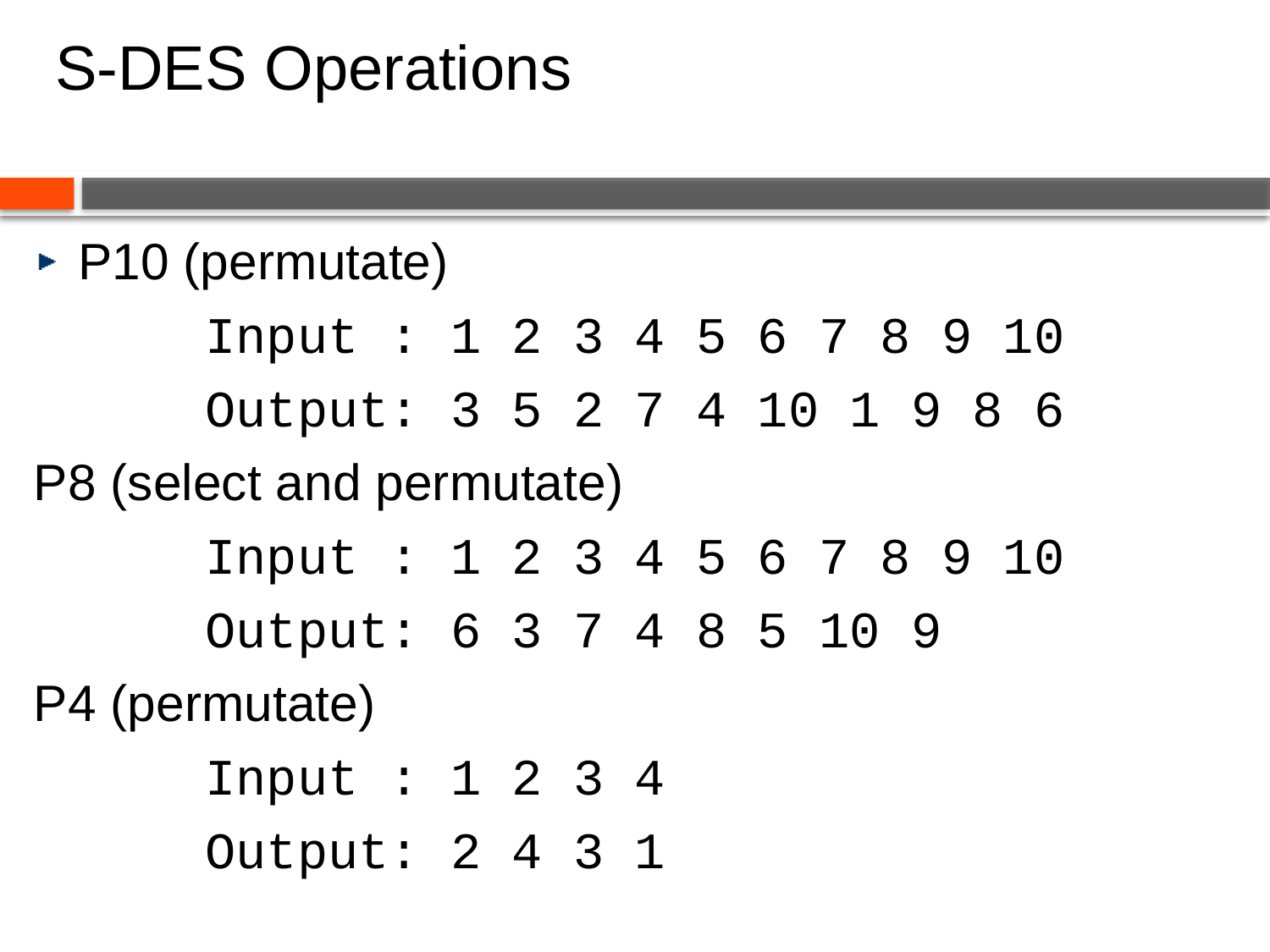

# S-DES Operations
P10 (permutate)
		Input : 1 2 3 4 5 6 7 8 9 10
		Output: 3 5 2 7 4 10 1 9 8 6
P8 (select and permutate)
		Input : 1 2 3 4 5 6 7 8 9 10
		Output: 6 3 7 4 8 5 10 9
P4 (permutate)
		Input : 1 2 3 4
		Output: 2 4 3 1